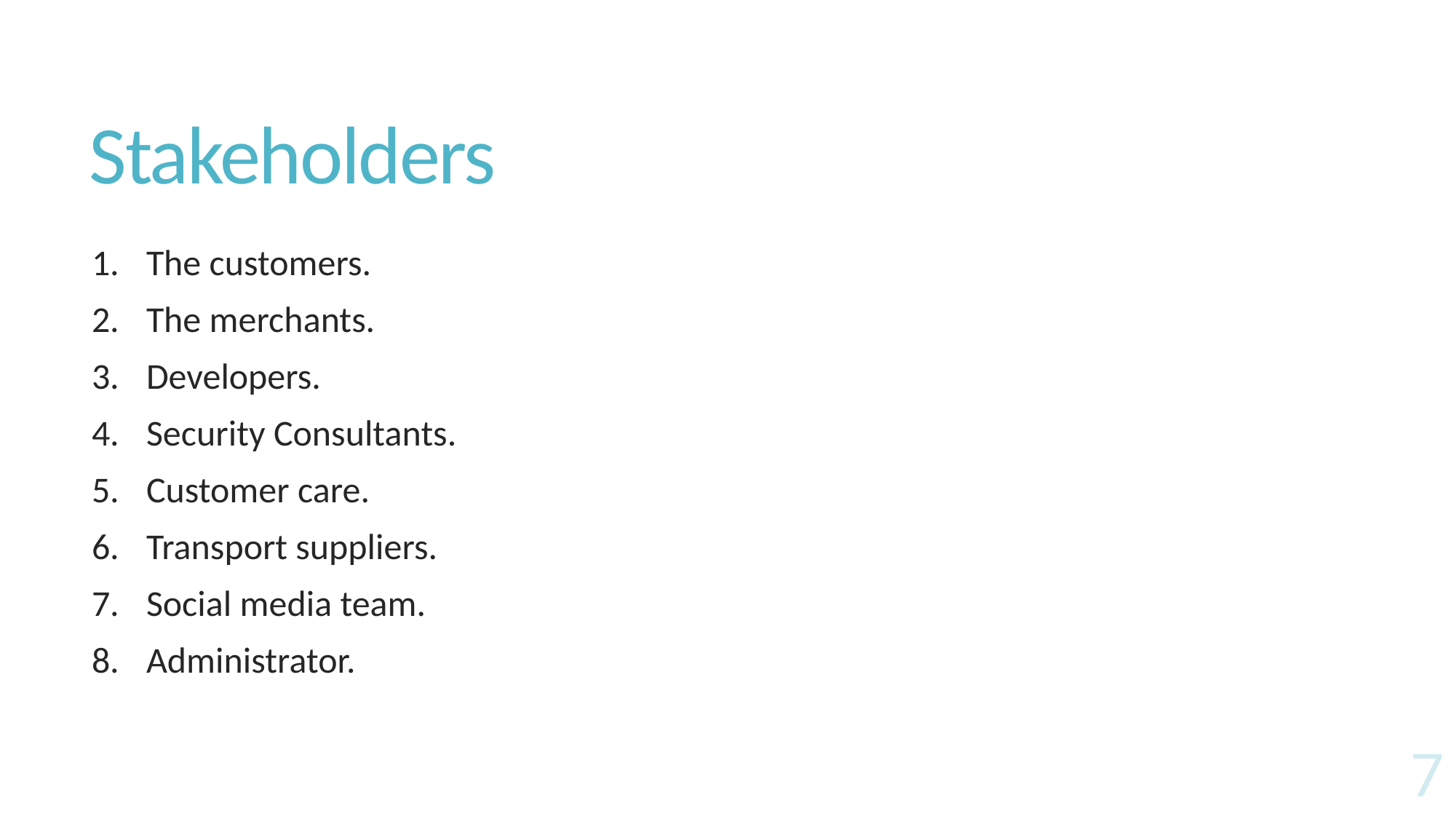

# Stakeholders
The customers.
The merchants.
Developers.
Security Consultants.
Customer care.
Transport suppliers.
Social media team.
Administrator.

7